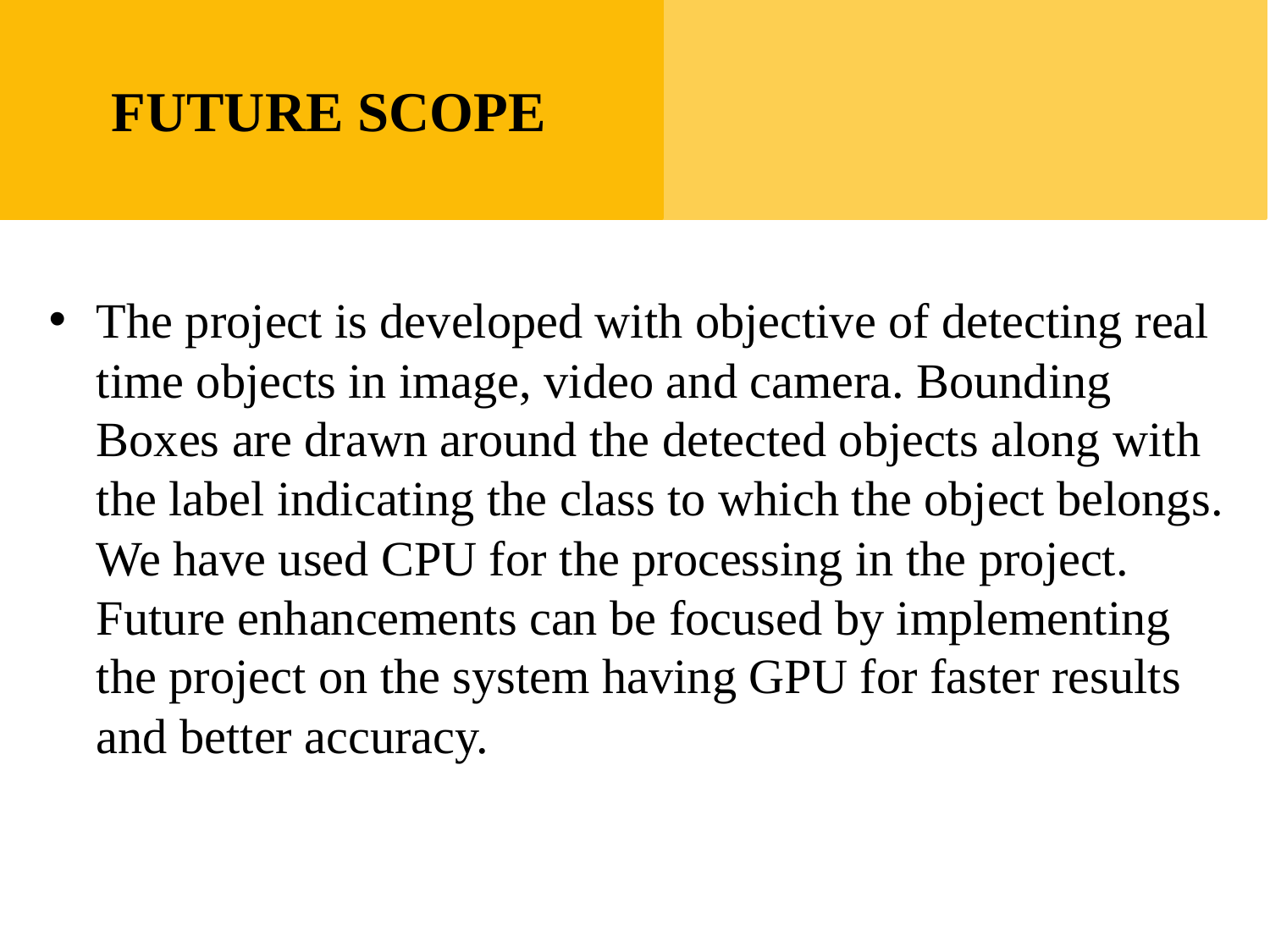

FUTURE SCOPE

#

The project is developed with objective of detecting real time objects in image, video and camera. Bounding Boxes are drawn around the detected objects along with the label indicating the class to which the object belongs. We have used CPU for the processing in the project. Future enhancements can be focused by implementing the project on the system having GPU for faster results and better accuracy.